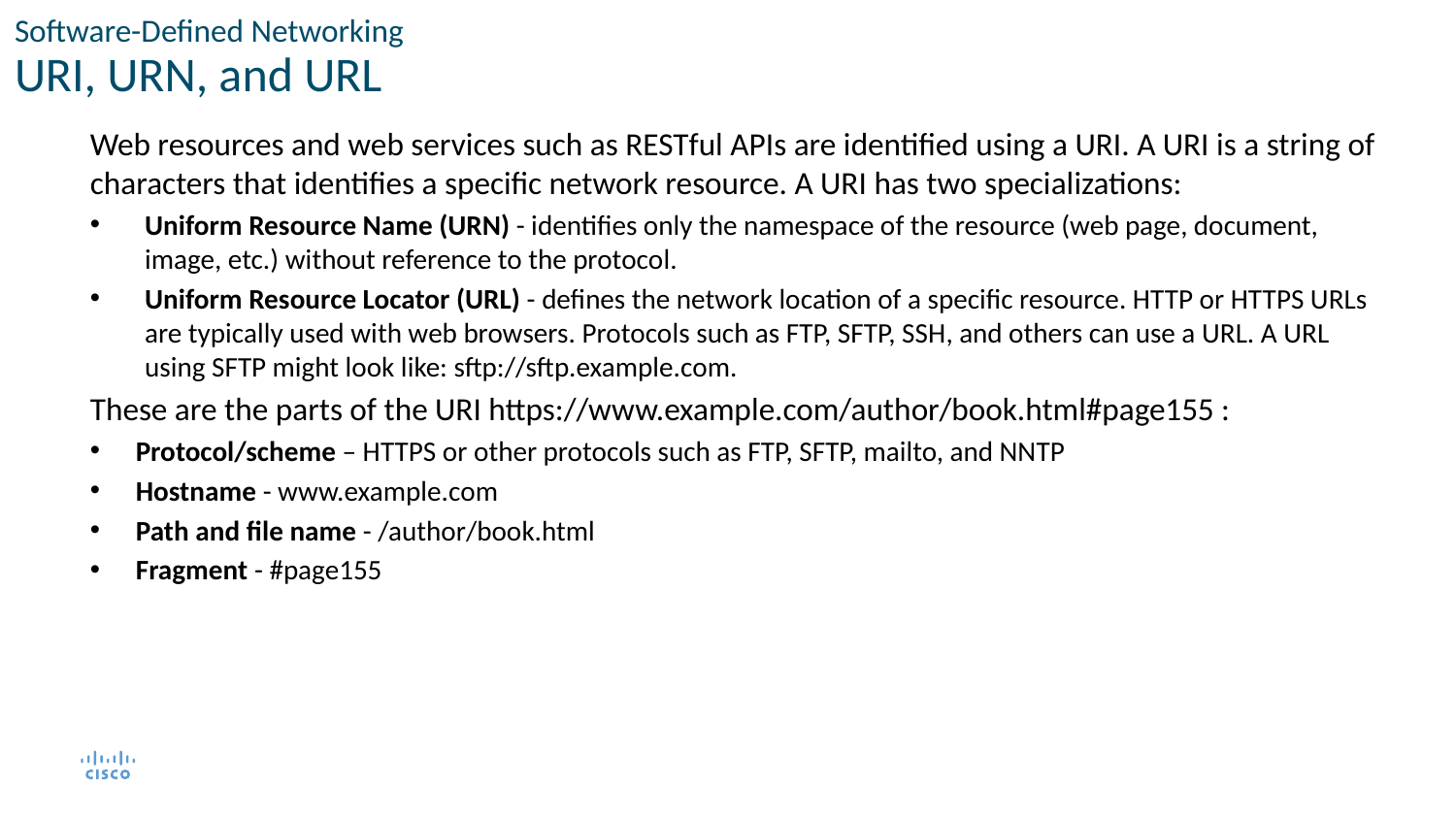

# Software-Defined Networking URI, URN, and URL
Web resources and web services such as RESTful APIs are identified using a URI. A URI is a string of characters that identifies a specific network resource. A URI has two specializations:
Uniform Resource Name (URN) - identifies only the namespace of the resource (web page, document, image, etc.) without reference to the protocol.
Uniform Resource Locator (URL) - defines the network location of a specific resource. HTTP or HTTPS URLs are typically used with web browsers. Protocols such as FTP, SFTP, SSH, and others can use a URL. A URL using SFTP might look like: sftp://sftp.example.com.
These are the parts of the URI https://www.example.com/author/book.html#page155 :
Protocol/scheme – HTTPS or other protocols such as FTP, SFTP, mailto, and NNTP
Hostname - www.example.com
Path and file name - /author/book.html
Fragment - #page155